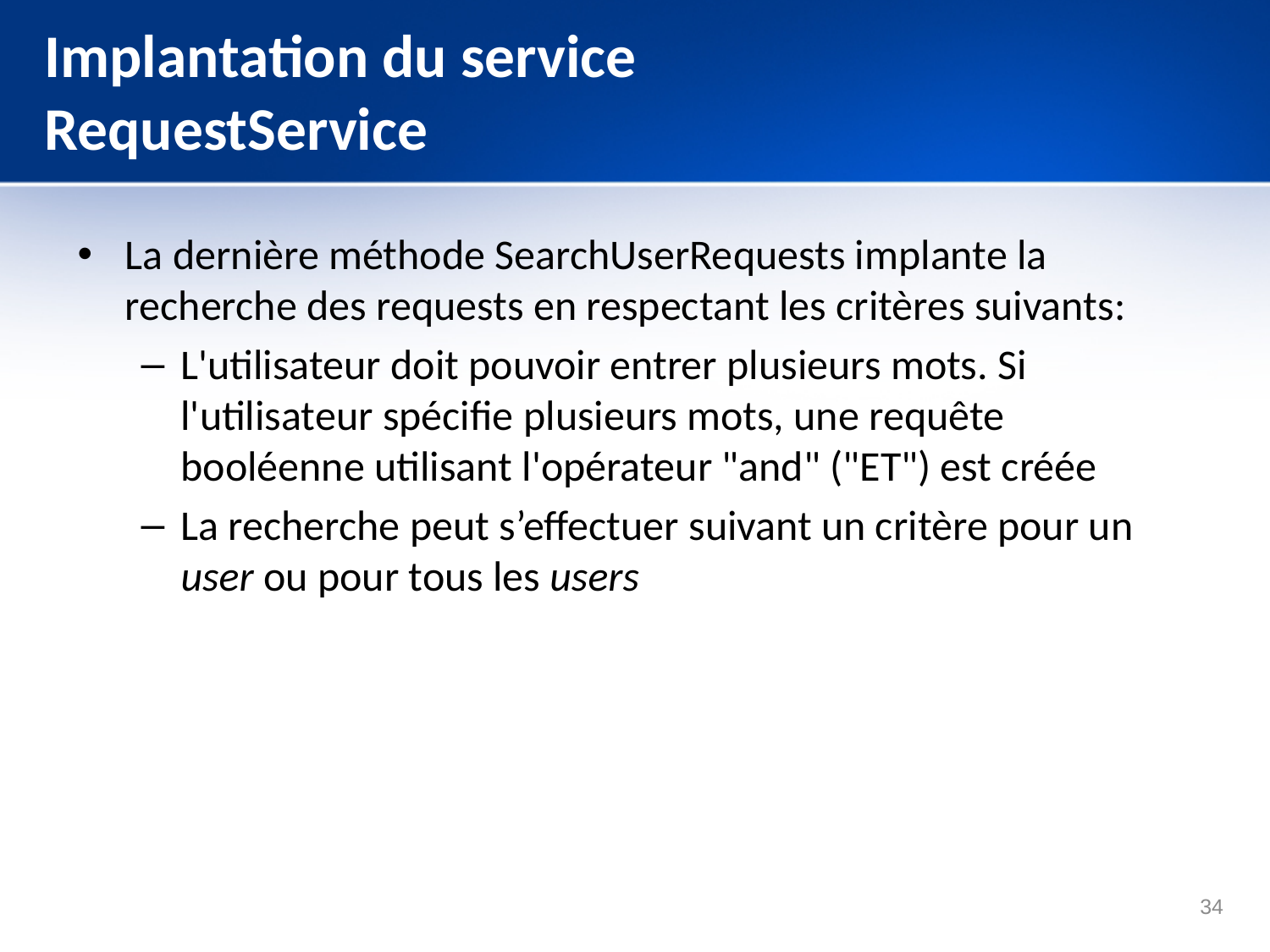

# Implantation du service RequestService
La dernière méthode SearchUserRequests implante la recherche des requests en respectant les critères suivants:
L'utilisateur doit pouvoir entrer plusieurs mots. Si l'utilisateur spécifie plusieurs mots, une requête booléenne utilisant l'opérateur "and" ("ET") est créée
La recherche peut s’effectuer suivant un critère pour un user ou pour tous les users
34